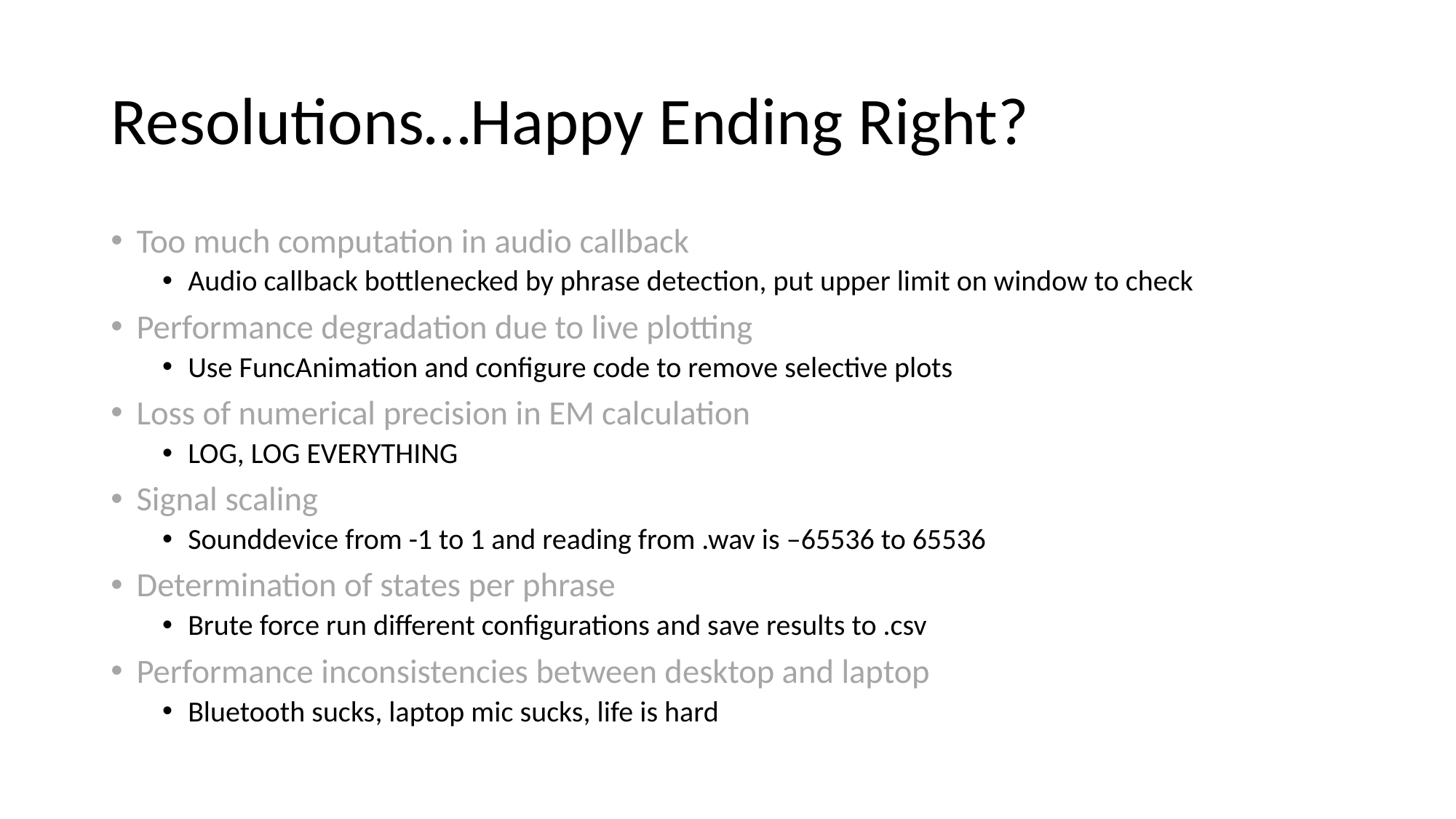

# Resolutions…Happy Ending Right?
Too much computation in audio callback
Audio callback bottlenecked by phrase detection, put upper limit on window to check
Performance degradation due to live plotting
Use FuncAnimation and configure code to remove selective plots
Loss of numerical precision in EM calculation
LOG, LOG EVERYTHING
Signal scaling
Sounddevice from -1 to 1 and reading from .wav is –65536 to 65536
Determination of states per phrase
Brute force run different configurations and save results to .csv
Performance inconsistencies between desktop and laptop
Bluetooth sucks, laptop mic sucks, life is hard